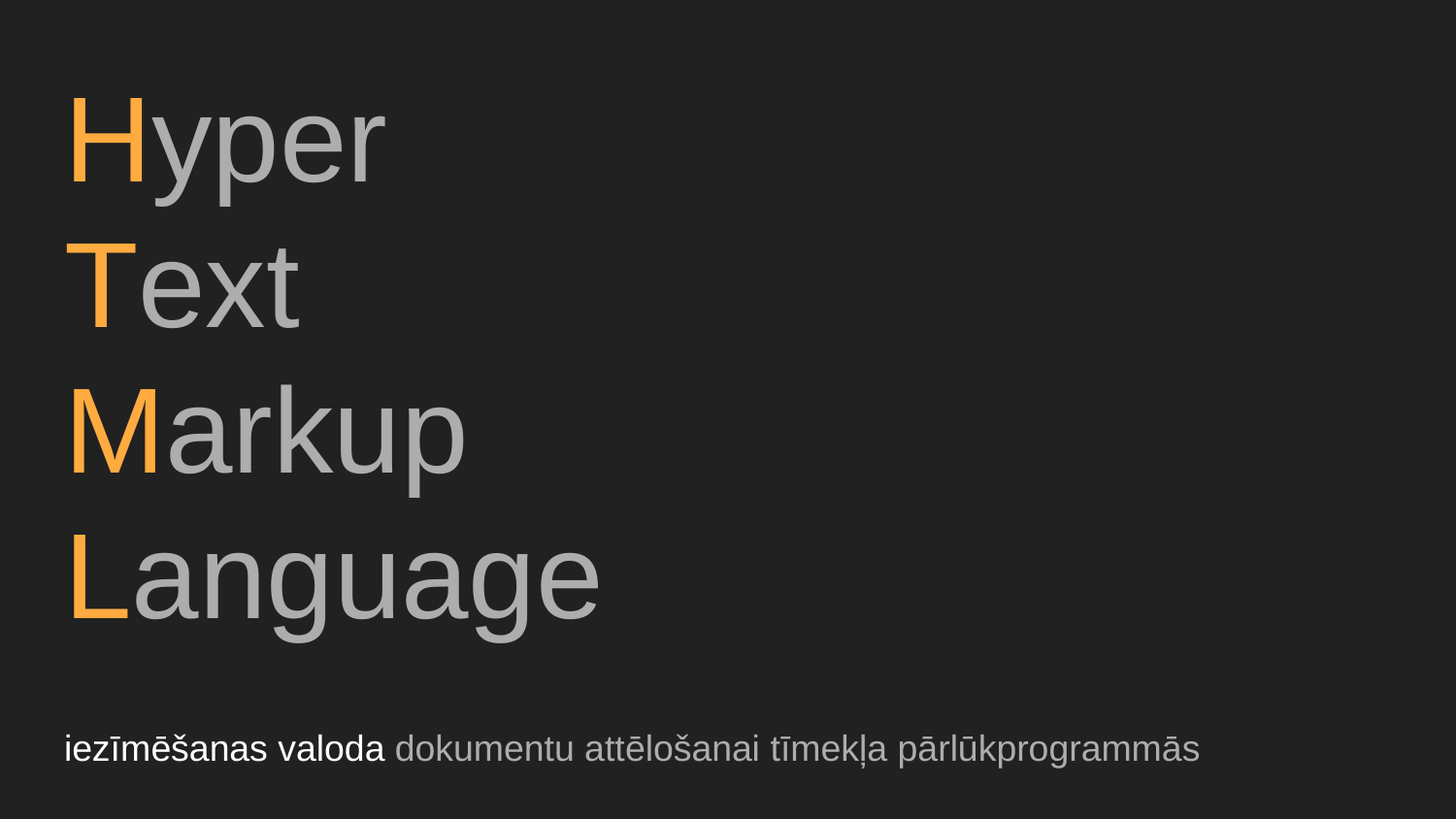

Hyper
Text
Markup
Language

iezīmēšanas valoda dokumentu attēlošanai tīmekļa pārlūkprogrammās